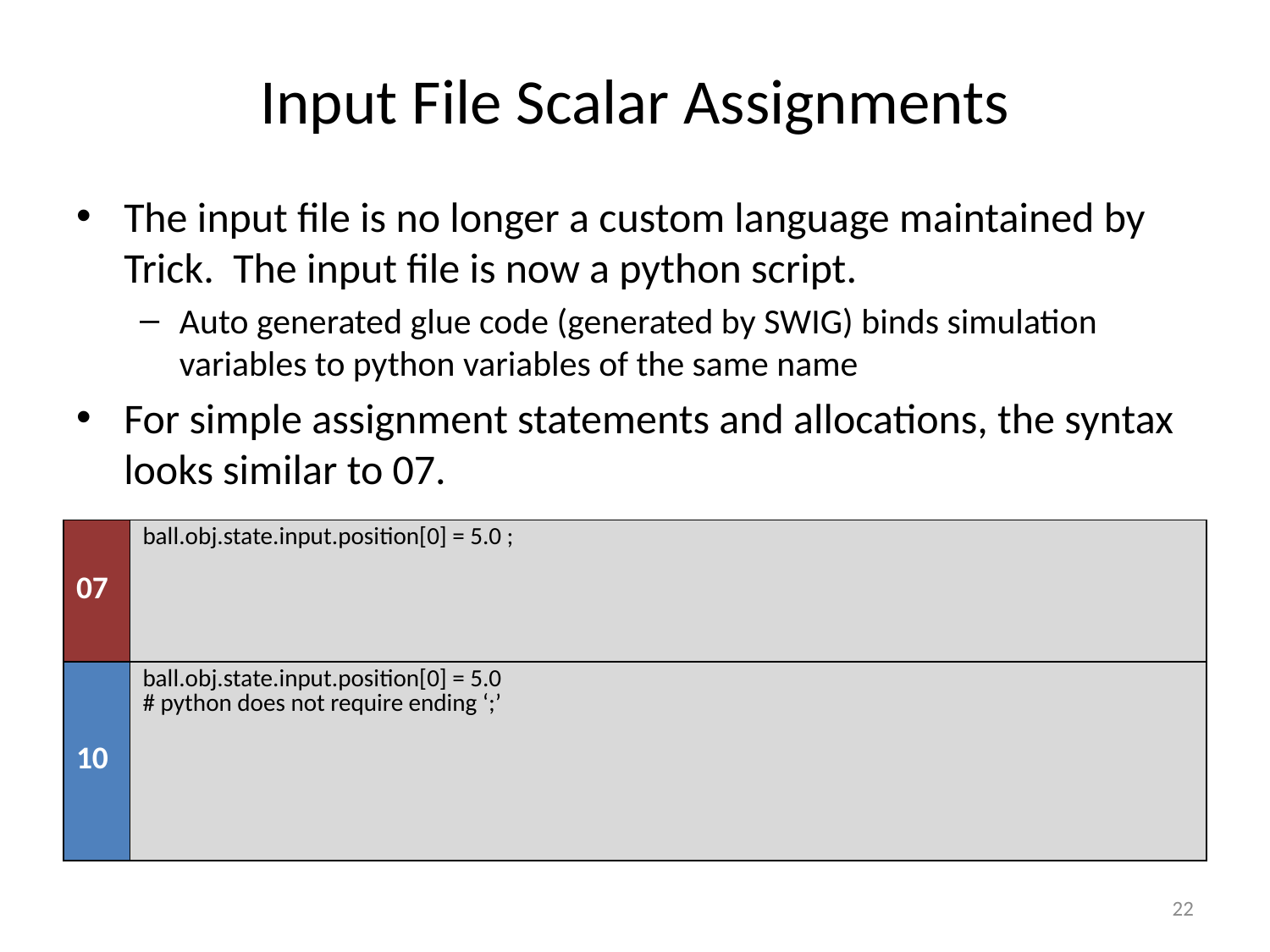

# Input File Scalar Assignments
The input file is no longer a custom language maintained by Trick.  The input file is now a python script.
Auto generated glue code (generated by SWIG) binds simulation variables to python variables of the same name
For simple assignment statements and allocations, the syntax looks similar to 07.
| 07 | ball.obj.state.input.position[0] = 5.0 ; |
| --- | --- |
| 10 | ball.obj.state.input.position[0] = 5.0 # python does not require ending ‘;’ |

22